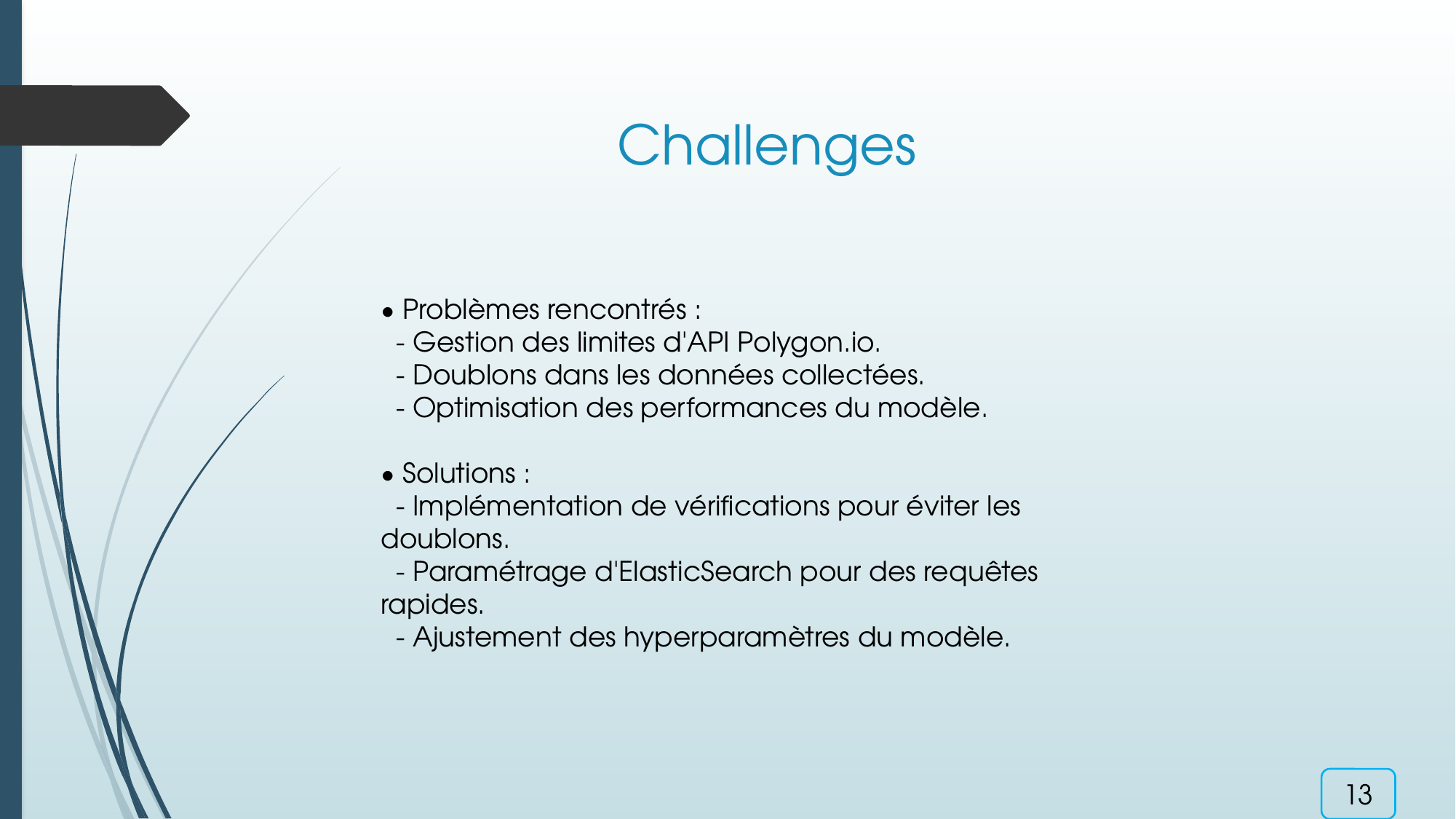

Challenges
• Problèmes rencontrés :
  - Gestion des limites d'API Polygon.io.
  - Doublons dans les données collectées.
  - Optimisation des performances du modèle.

• Solutions :
  - Implémentation de vérifications pour éviter les doublons.
  - Paramétrage d'ElasticSearch pour des requêtes rapides.
  - Ajustement des hyperparamètres du modèle.

13